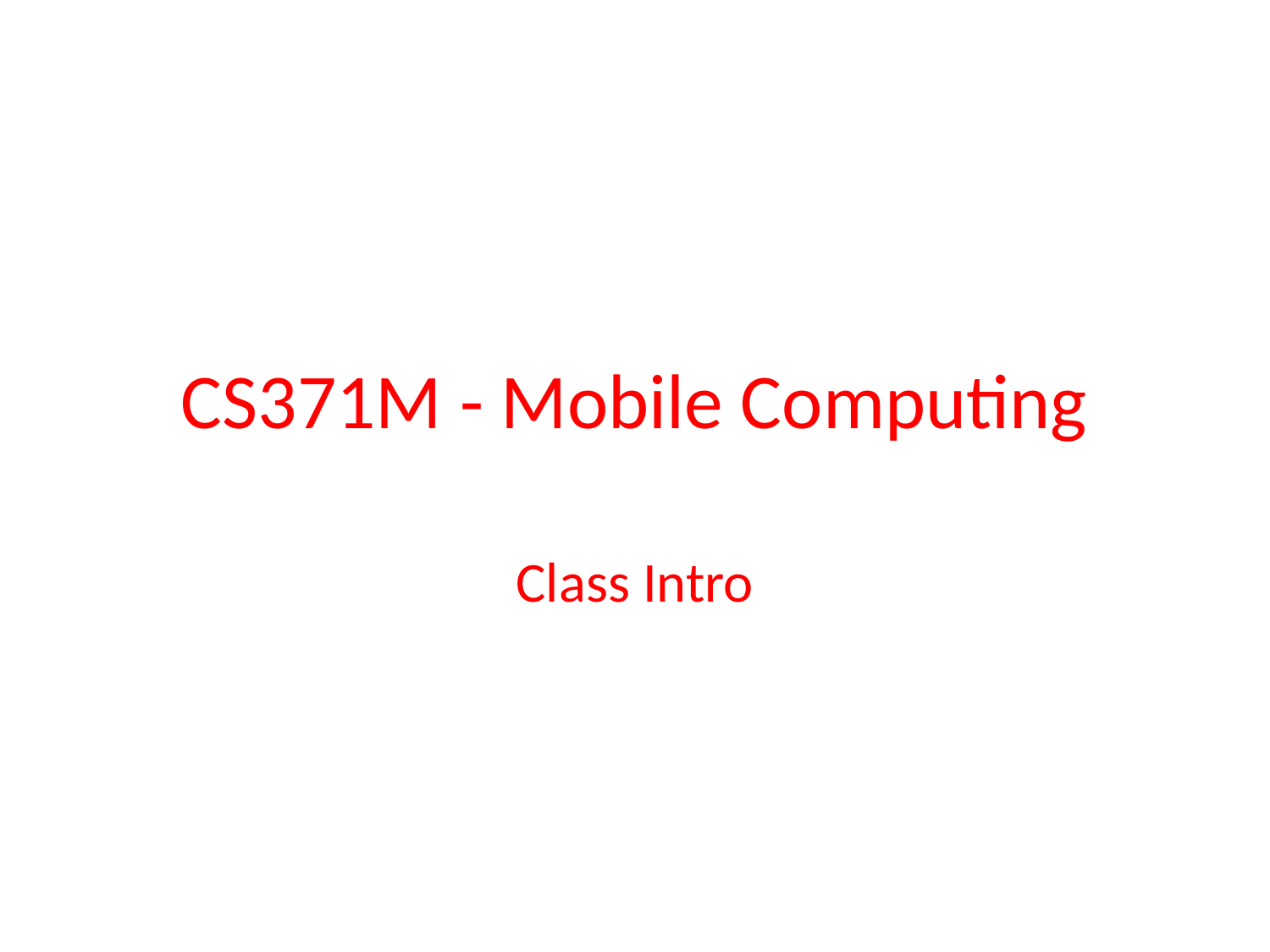

# CS371M - Mobile Computing
Class Intro